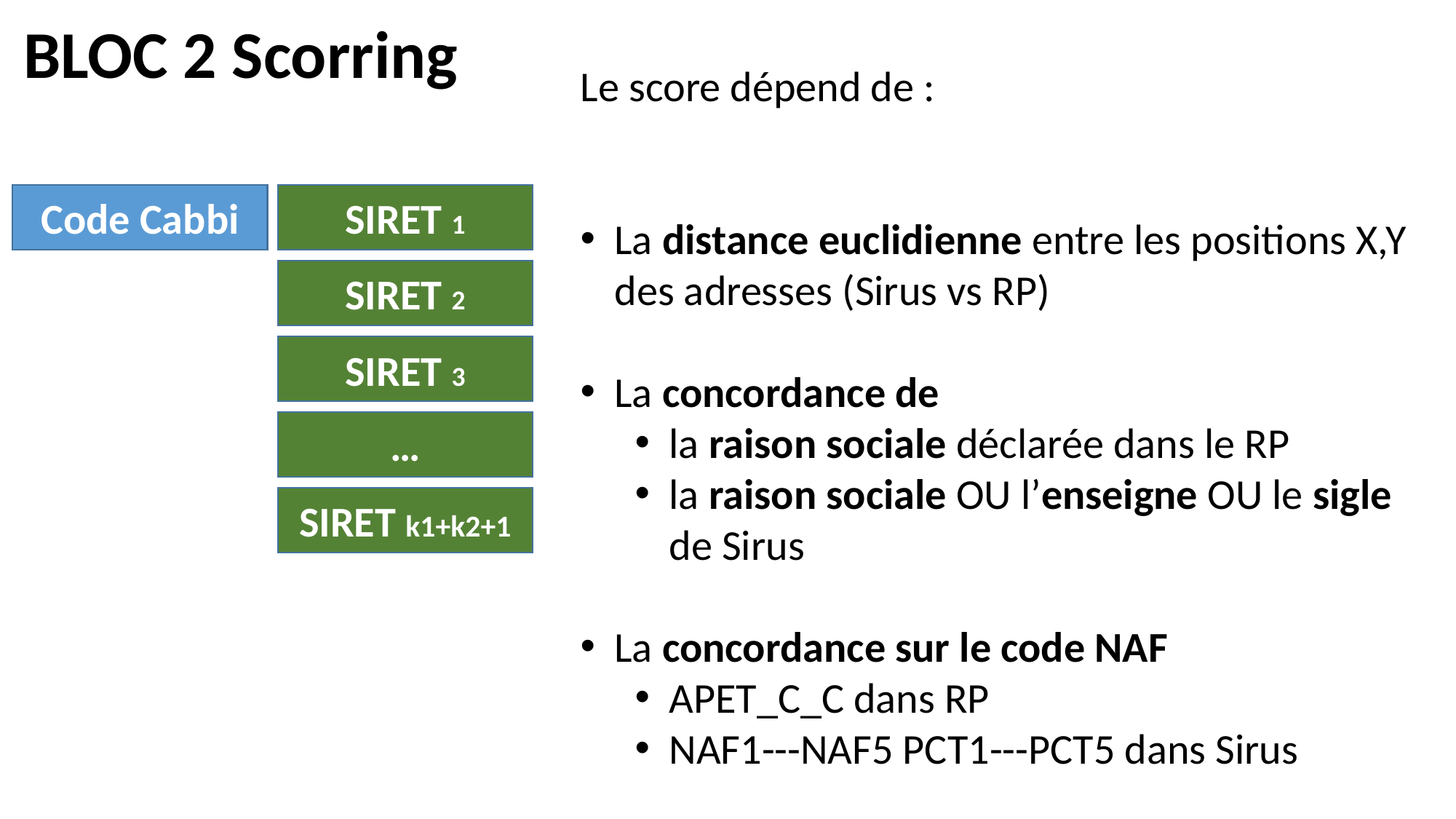

BLOC 2 Scorring

Le score dépend de :

La distance euclidienne entre les positions X,Y des adresses (Sirus vs RP)

La concordance de
la raison sociale déclarée dans le RP
la raison sociale OU l’enseigne OU le sigle de Sirus

La concordance sur le code NAF
APET_C_C dans RP
NAF1---NAF5 PCT1---PCT5 dans Sirus
SIRET 1
Code Cabbi
SIRET 2
SIRET 3
…
SIRET k1+k2+1